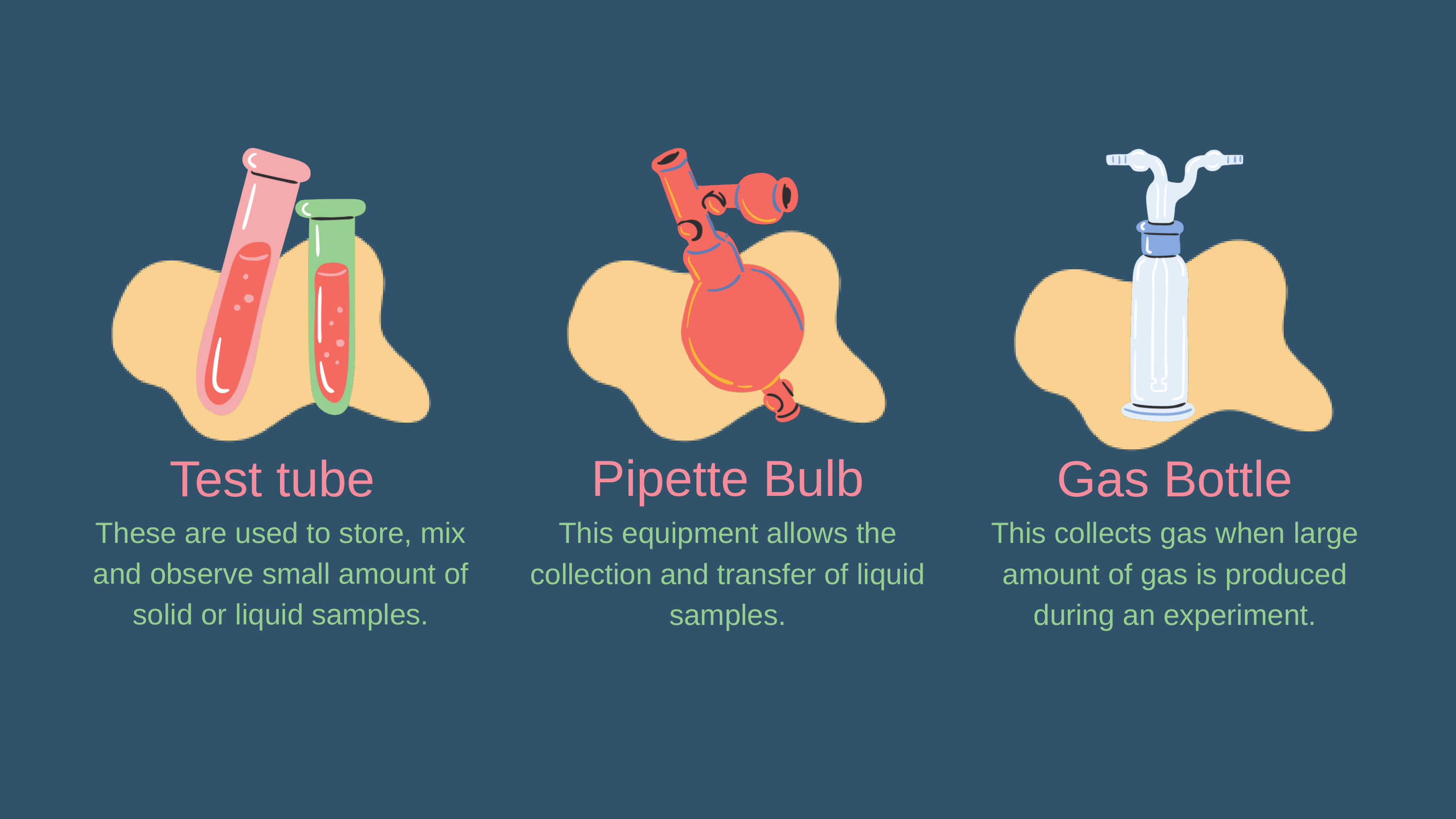

Pipette Bulb
Test tube
Gas Bottle
These are used to store, mix and observe small amount of solid or liquid samples.
This equipment allows the collection and transfer of liquid samples.
This collects gas when large amount of gas is produced during an experiment.